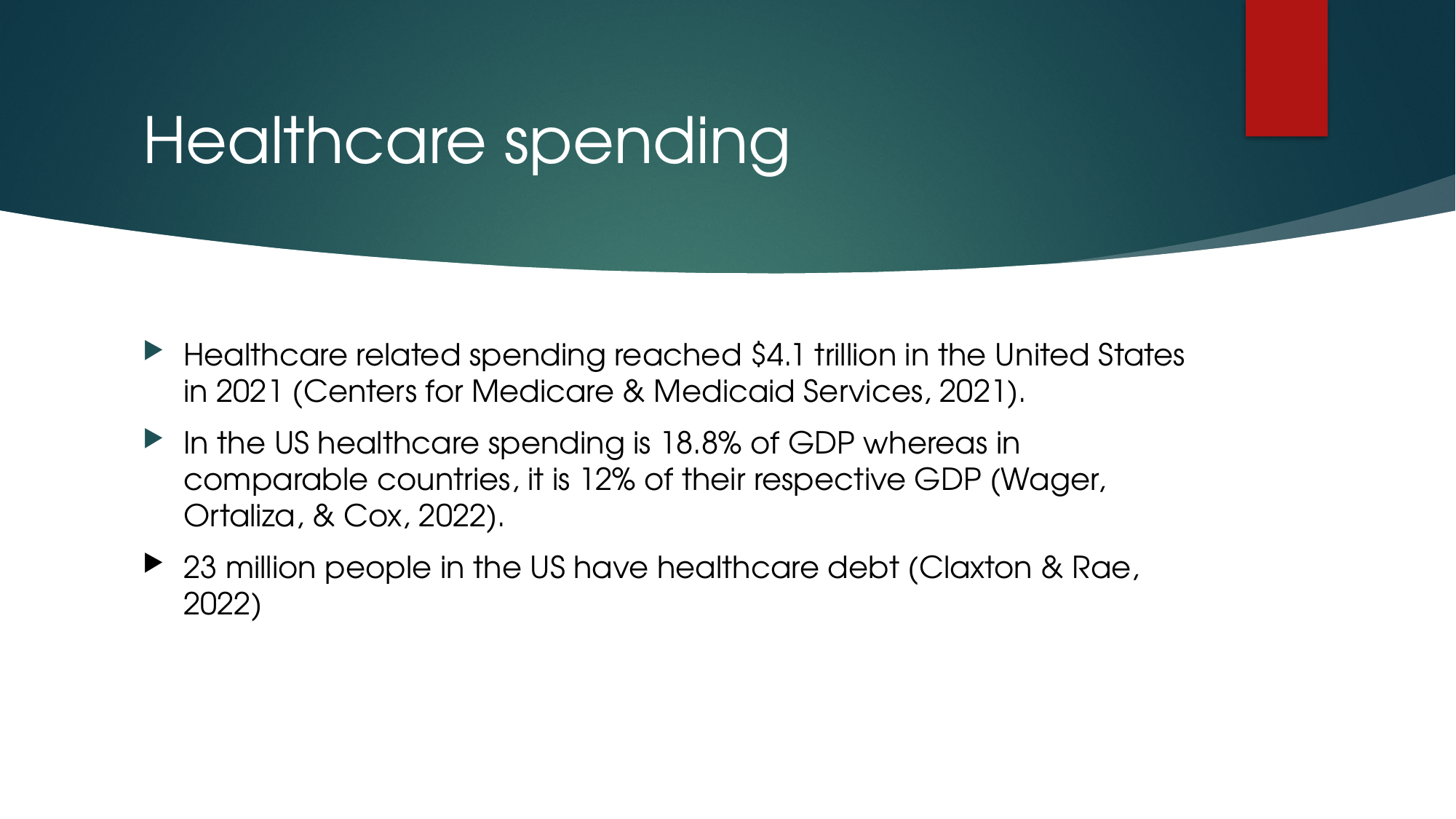

# Healthcare spending

Healthcare related spending reached $4.1 trillion in the United States in 2021 (Centers for Medicare & Medicaid Services, 2021).
In the US healthcare spending is 18.8% of GDP whereas in comparable countries, it is 12% of their respective GDP (Wager, Ortaliza, & Cox, 2022).
23 million people in the US have healthcare debt (Claxton & Rae, 2022)